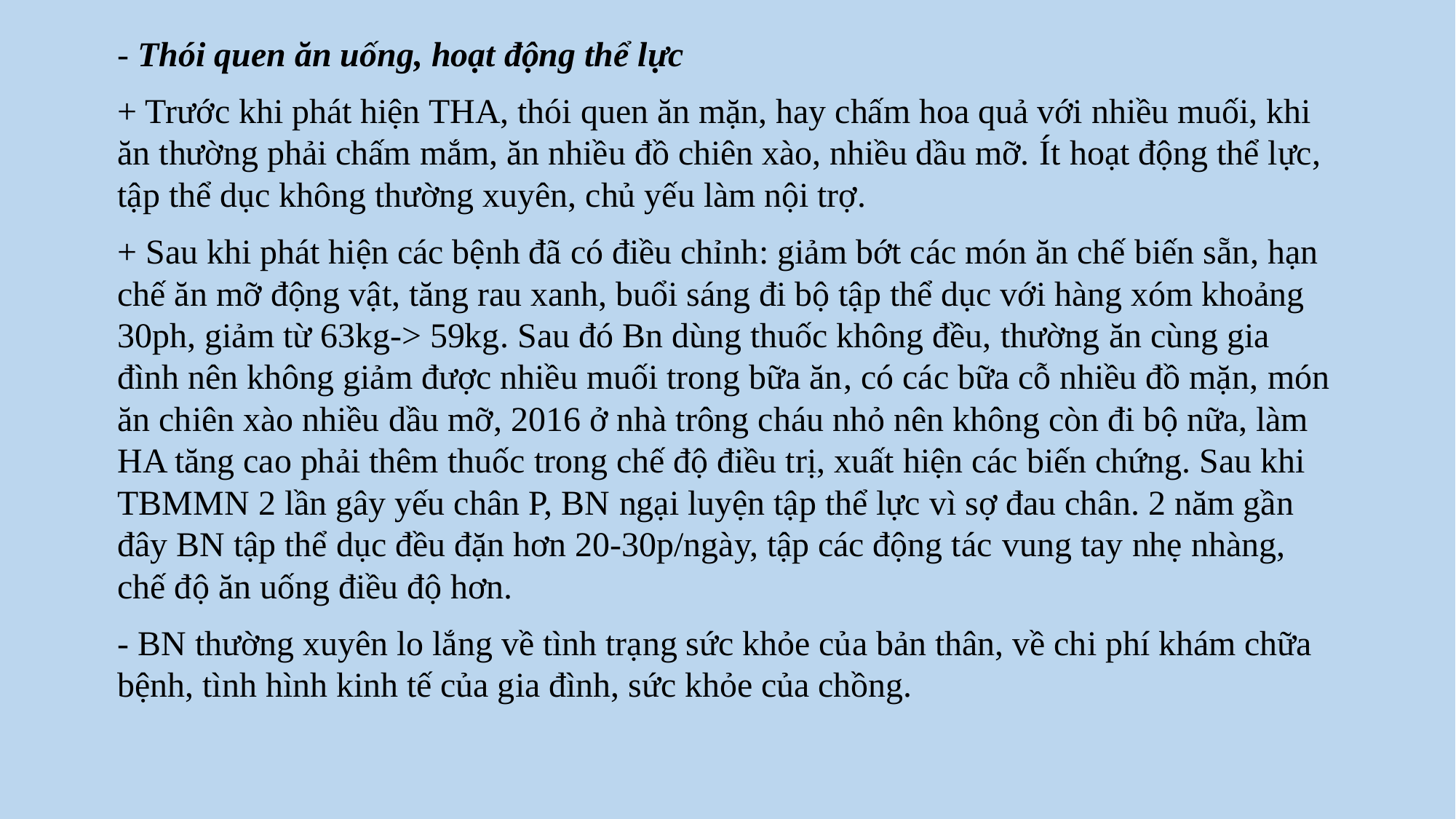

- Thói quen ăn uống, hoạt động thể lực
+ Trước khi phát hiện THA, thói quen ăn mặn, hay chấm hoa quả với nhiều muối, khi ăn thường phải chấm mắm, ăn nhiều đồ chiên xào, nhiều dầu mỡ. Ít hoạt động thể lực, tập thể dục không thường xuyên, chủ yếu làm nội trợ.
+ Sau khi phát hiện các bệnh đã có điều chỉnh: giảm bớt các món ăn chế biến sẵn, hạn chế ăn mỡ động vật, tăng rau xanh, buổi sáng đi bộ tập thể dục với hàng xóm khoảng 30ph, giảm từ 63kg-> 59kg. Sau đó Bn dùng thuốc không đều, thường ăn cùng gia đình nên không giảm được nhiều muối trong bữa ăn, có các bữa cỗ nhiều đồ mặn, món ăn chiên xào nhiều dầu mỡ, 2016 ở nhà trông cháu nhỏ nên không còn đi bộ nữa, làm HA tăng cao phải thêm thuốc trong chế độ điều trị, xuất hiện các biến chứng. Sau khi TBMMN 2 lần gây yếu chân P, BN ngại luyện tập thể lực vì sợ đau chân. 2 năm gần đây BN tập thể dục đều đặn hơn 20-30p/ngày, tập các động tác vung tay nhẹ nhàng, chế độ ăn uống điều độ hơn.
- BN thường xuyên lo lắng về tình trạng sức khỏe của bản thân, về chi phí khám chữa bệnh, tình hình kinh tế của gia đình, sức khỏe của chồng.